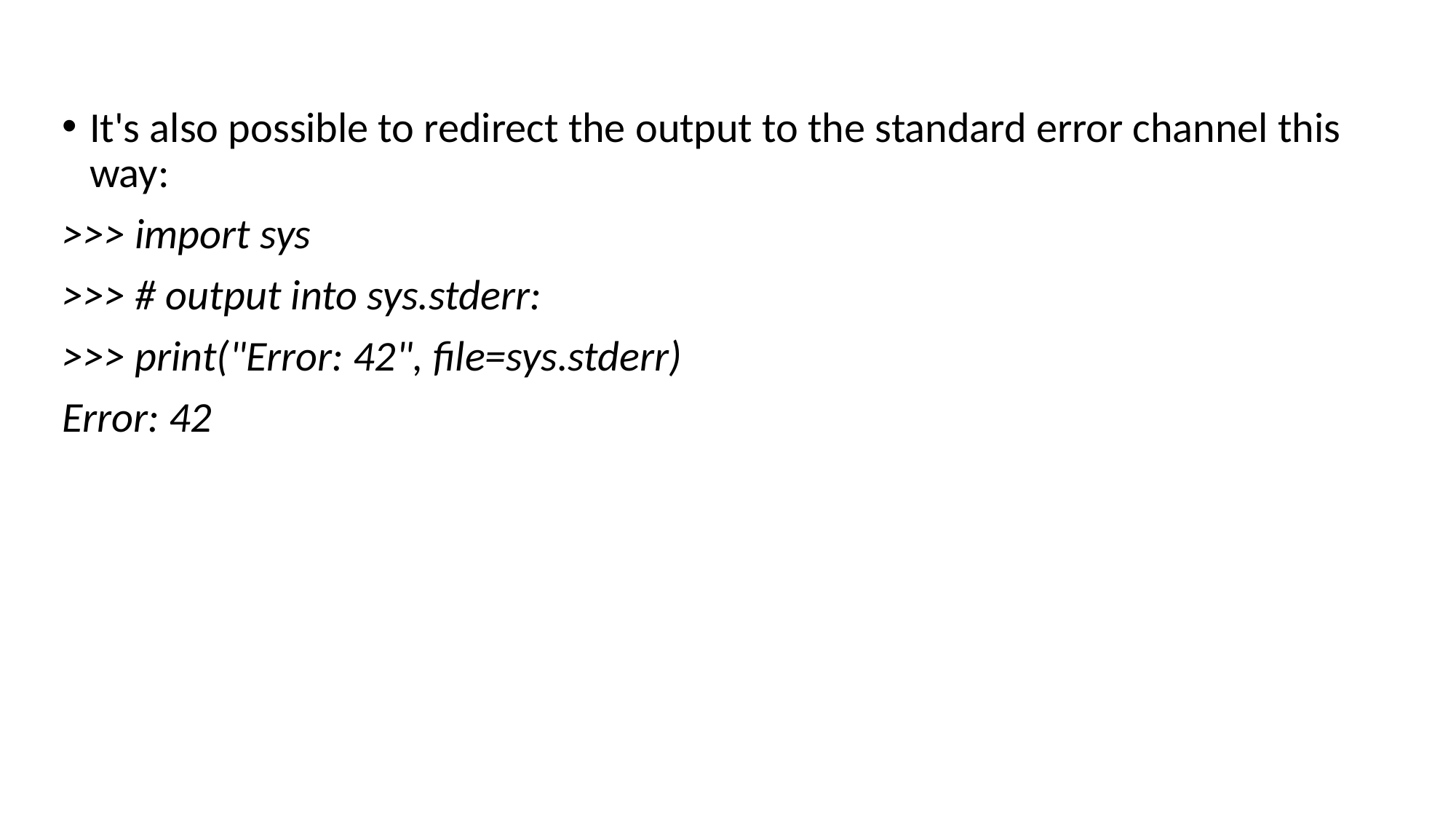

#
It's also possible to redirect the output to the standard error channel this way:
>>> import sys
>>> # output into sys.stderr:
>>> print("Error: 42", file=sys.stderr)
Error: 42